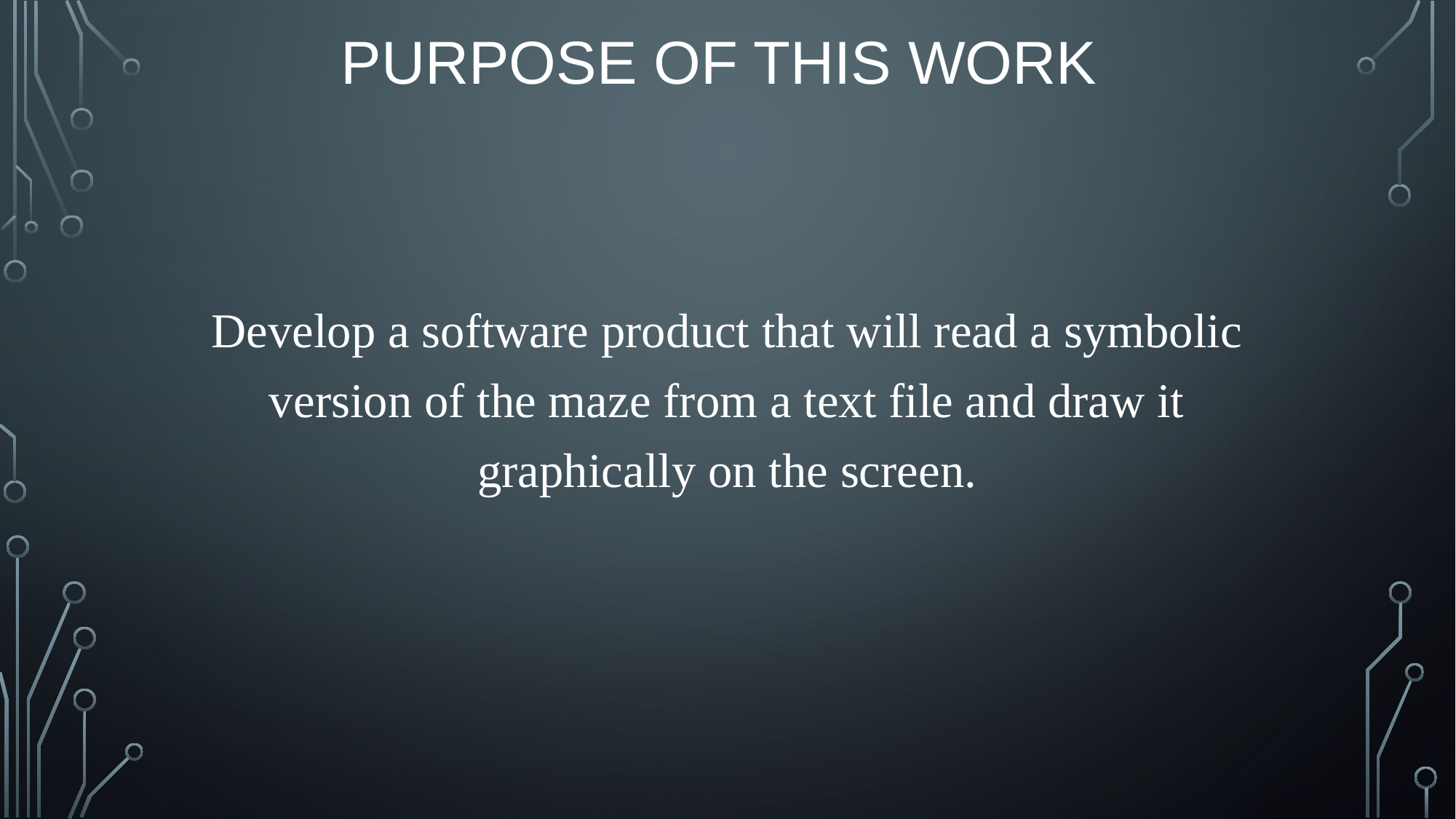

# Purpose of this work
Develop a software product that will read a symbolic version of the maze from a text file and draw it graphically on the screen.